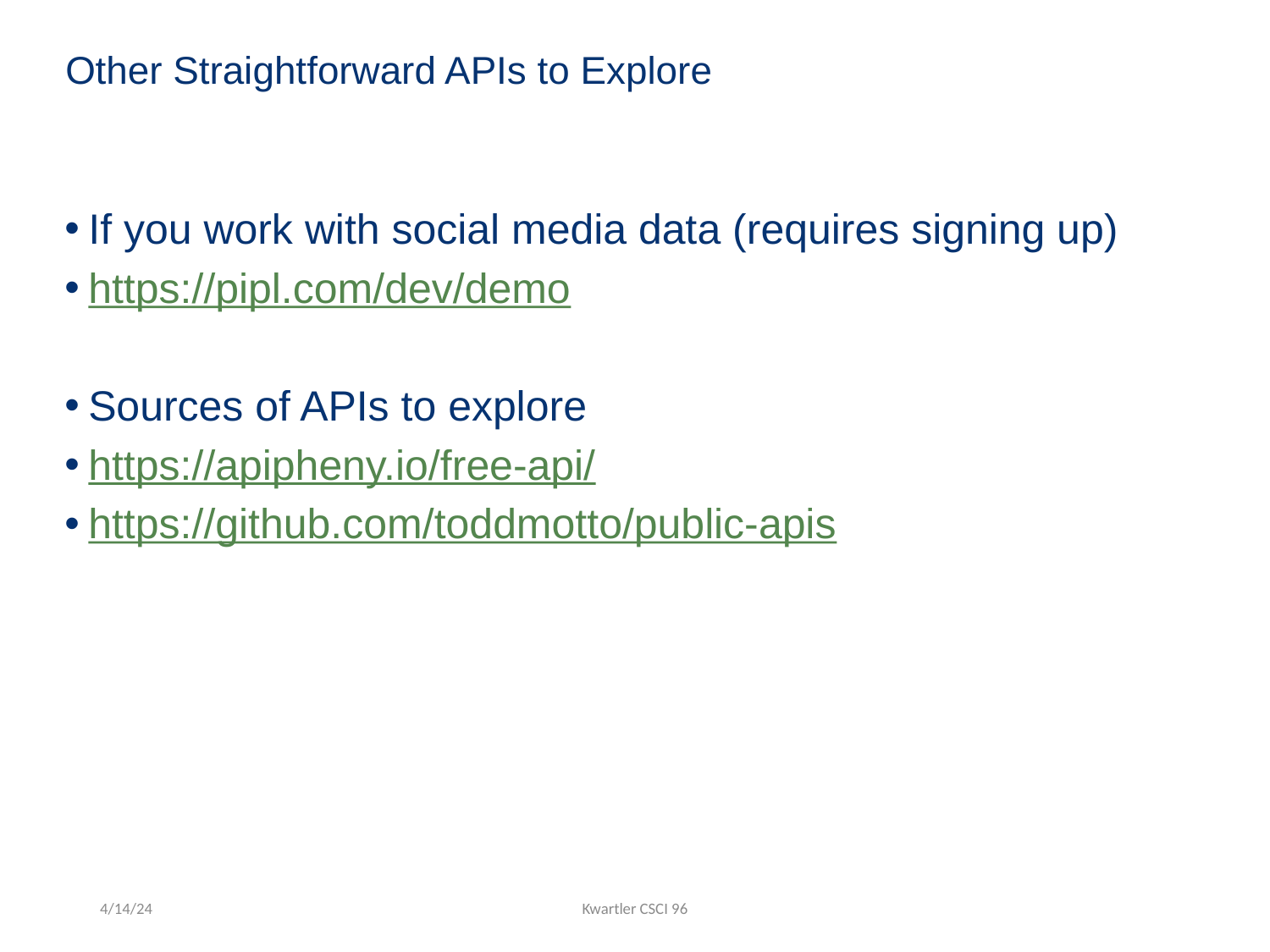

# Other Straightforward APIs to Explore

If you work with social media data (requires signing up)
https://pipl.com/dev/demo

Sources of APIs to explore
https://apipheny.io/free-api/
https://github.com/toddmotto/public-apis

4/14/24
Kwartler CSCI 96